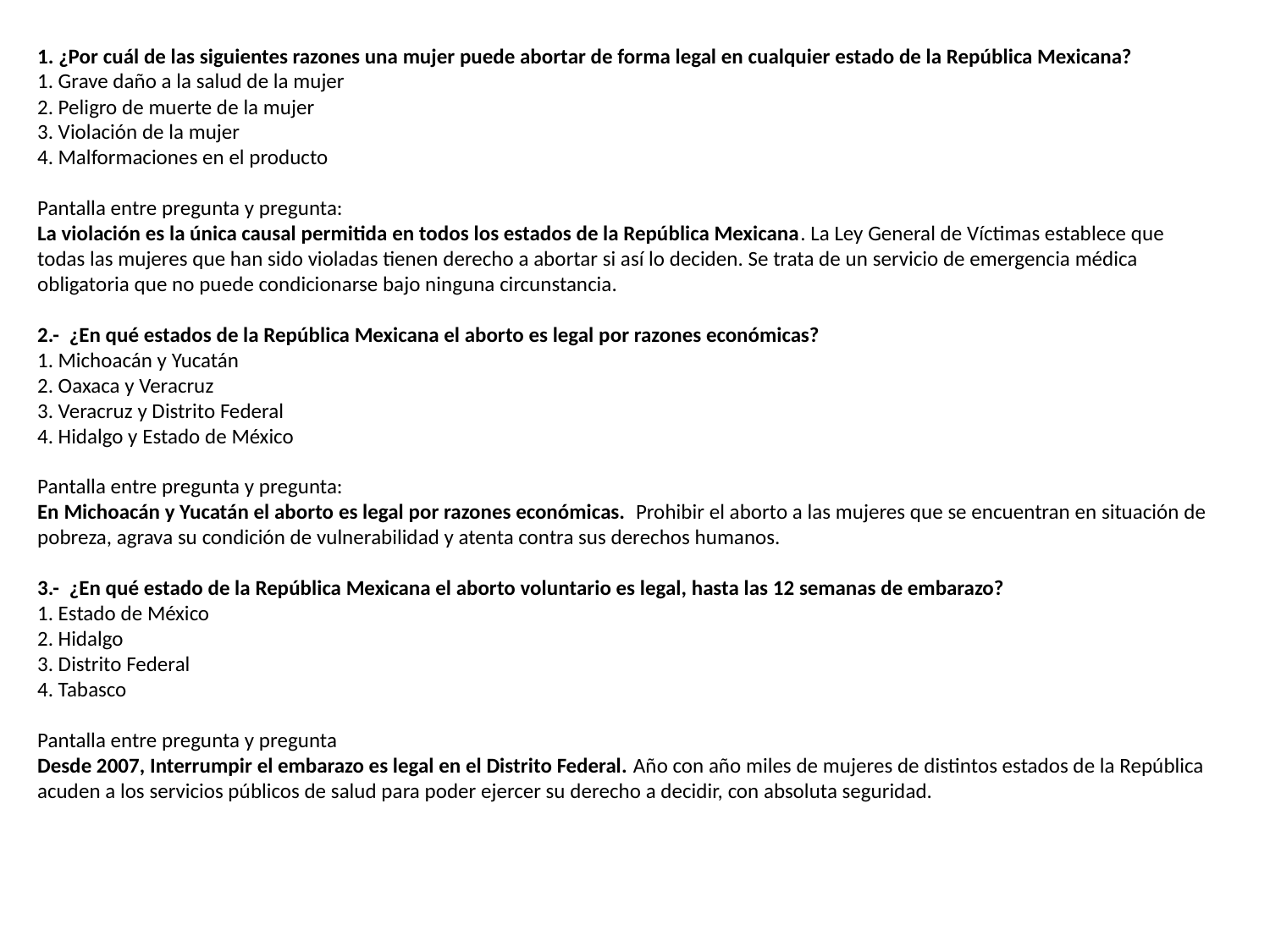

1. ¿Por cuál de las siguientes razones una mujer puede abortar de forma legal en cualquier estado de la República Mexicana?
1. Grave daño a la salud de la mujer
2. Peligro de muerte de la mujer
3. Violación de la mujer
4. Malformaciones en el producto

Pantalla entre pregunta y pregunta:
La violación es la única causal permitida en todos los estados de la República Mexicana. La Ley General de Víctimas establece que todas las mujeres que han sido violadas tienen derecho a abortar si así lo deciden. Se trata de un servicio de emergencia médica obligatoria que no puede condicionarse bajo ninguna circunstancia.

2.-  ¿En qué estados de la República Mexicana el aborto es legal por razones económicas?
1. Michoacán y Yucatán
2. Oaxaca y Veracruz
3. Veracruz y Distrito Federal
4. Hidalgo y Estado de México

Pantalla entre pregunta y pregunta:
En Michoacán y Yucatán el aborto es legal por razones económicas.  Prohibir el aborto a las mujeres que se encuentran en situación de pobreza, agrava su condición de vulnerabilidad y atenta contra sus derechos humanos.

3.-  ¿En qué estado de la República Mexicana el aborto voluntario es legal, hasta las 12 semanas de embarazo?
1. Estado de México
2. Hidalgo
3. Distrito Federal
4. Tabasco

Pantalla entre pregunta y pregunta
Desde 2007, Interrumpir el embarazo es legal en el Distrito Federal. Año con año miles de mujeres de distintos estados de la República acuden a los servicios públicos de salud para poder ejercer su derecho a decidir, con absoluta seguridad.